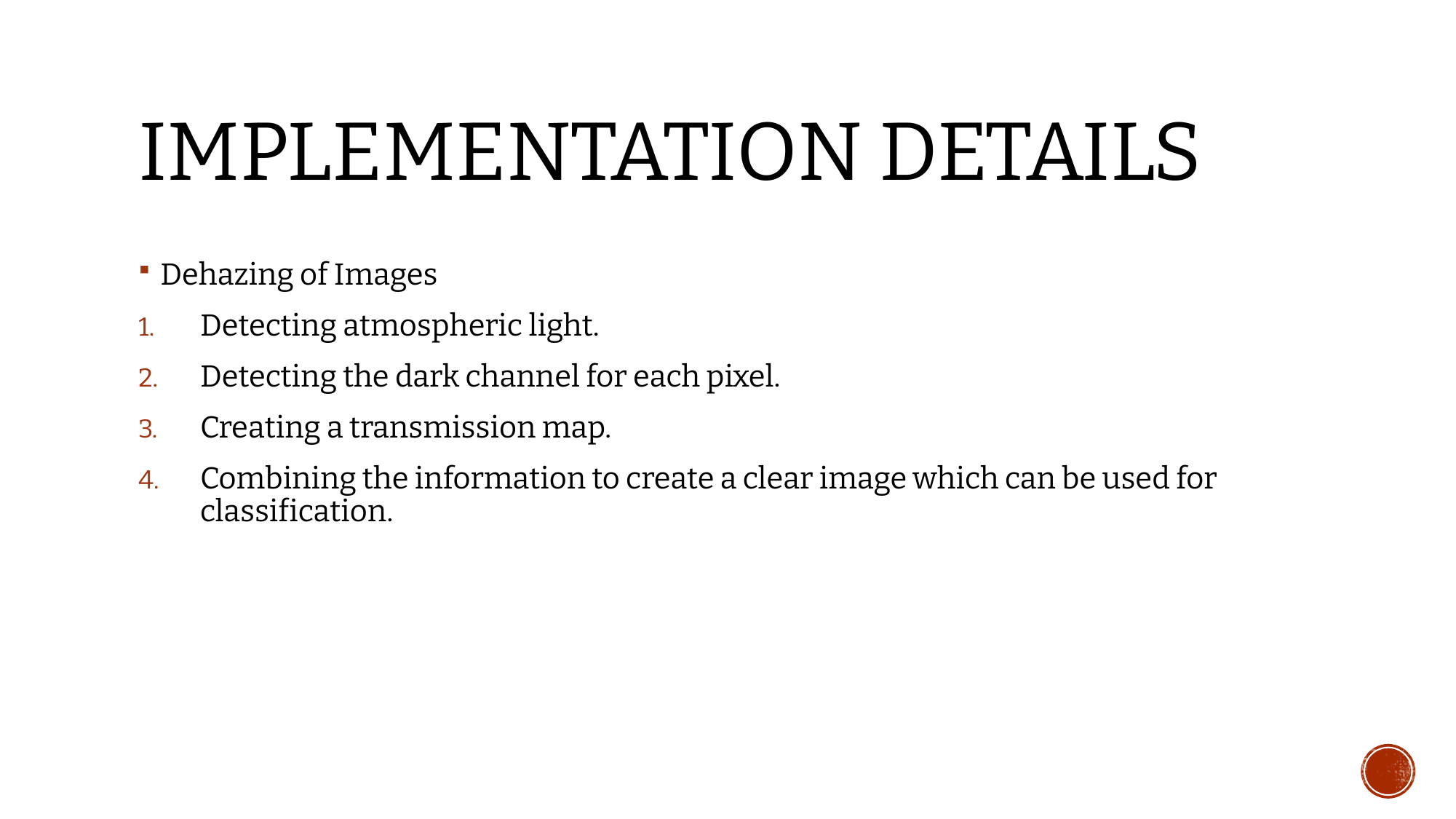

# Implementation Details
Dehazing of Images
Detecting atmospheric light.
Detecting the dark channel for each pixel.
Creating a transmission map.
Combining the information to create a clear image which can be used for classification.